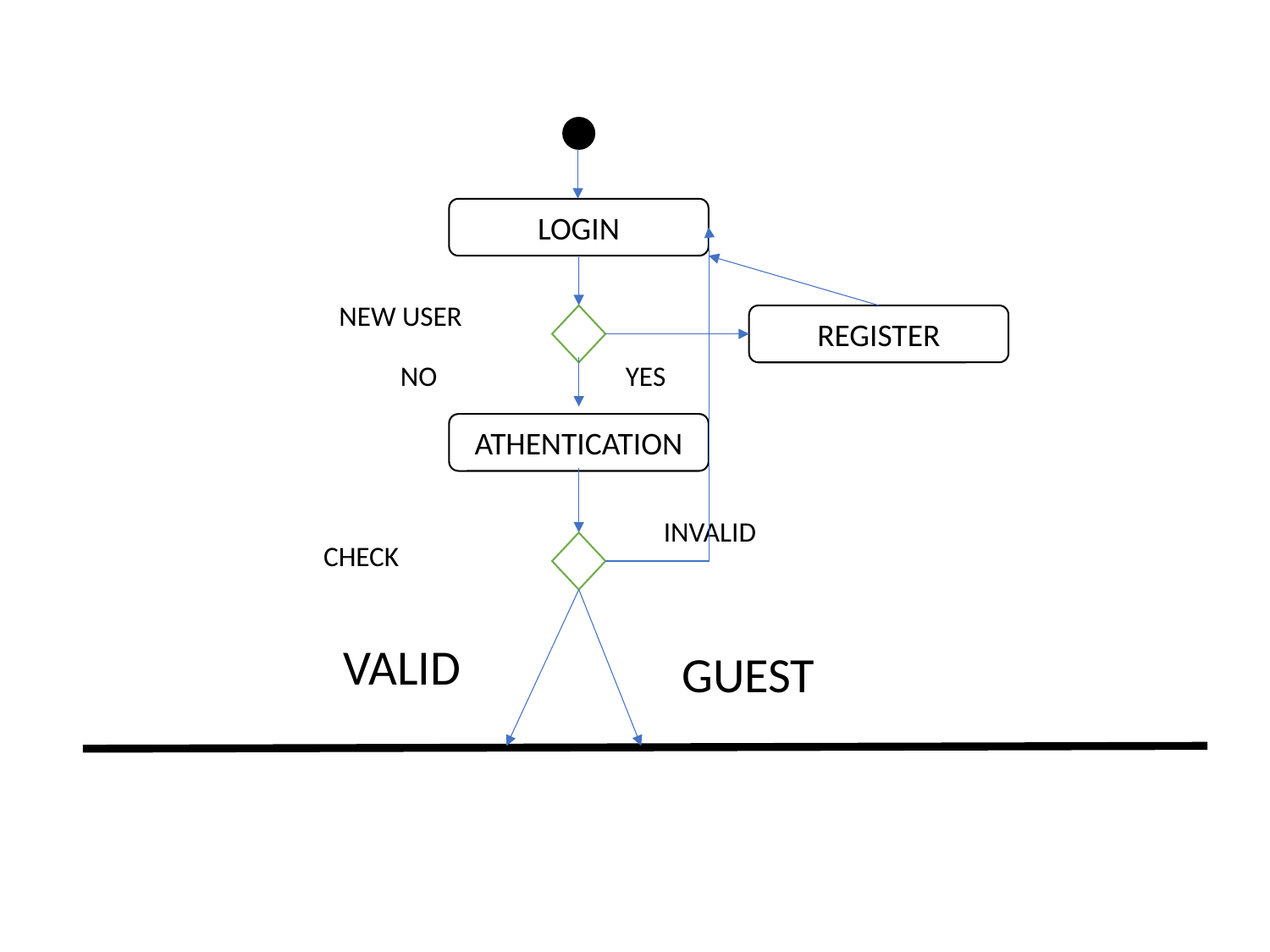

LOGIN
NEW USER

REGISTER
NO
YES
ATHENTICATION
INVALID
CHECK

VALID
GUEST